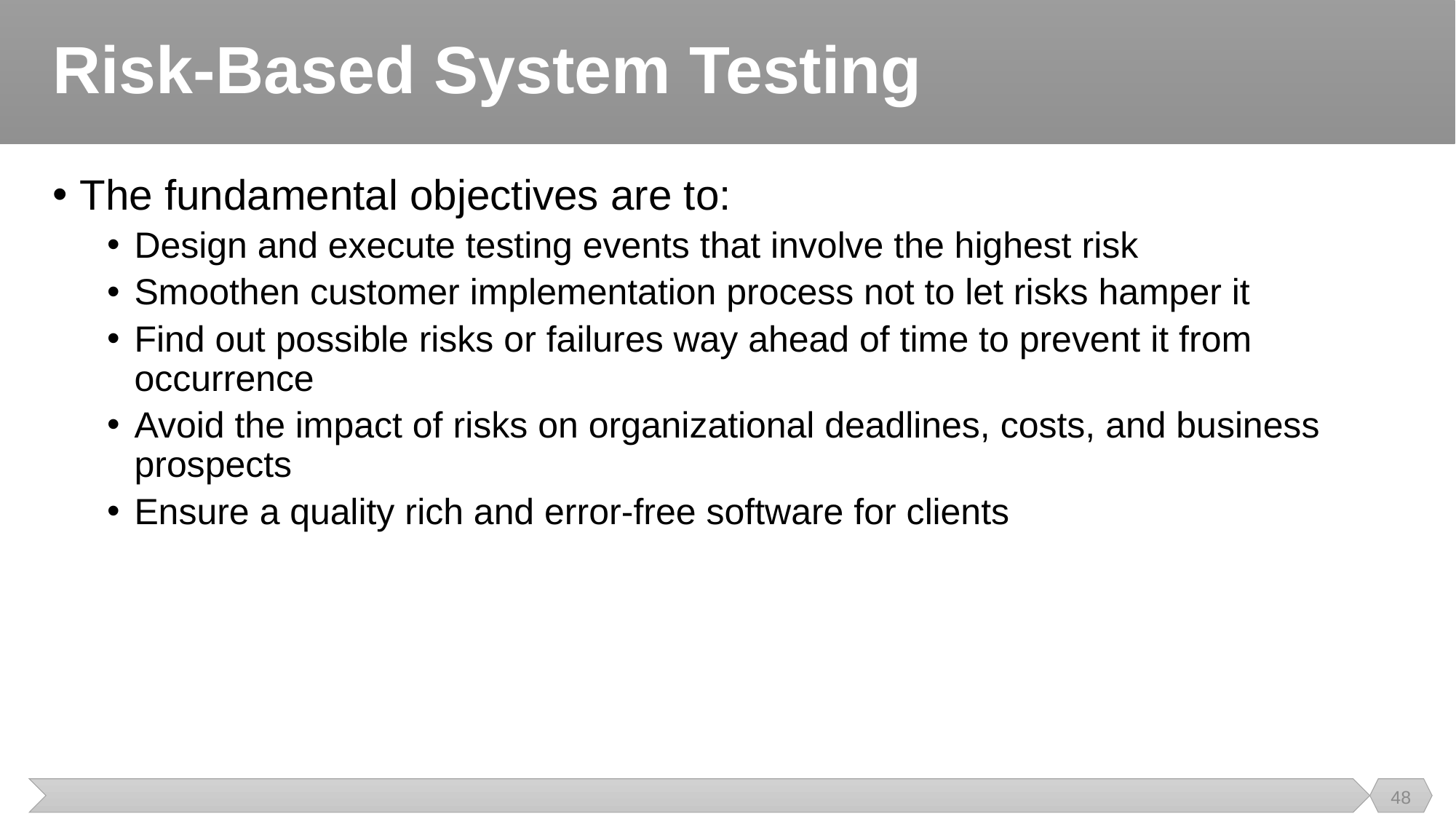

# Risk-Based System Testing
The fundamental objectives are to:
Design and execute testing events that involve the highest risk
Smoothen customer implementation process not to let risks hamper it
Find out possible risks or failures way ahead of time to prevent it from occurrence
Avoid the impact of risks on organizational deadlines, costs, and business prospects
Ensure a quality rich and error-free software for clients
48